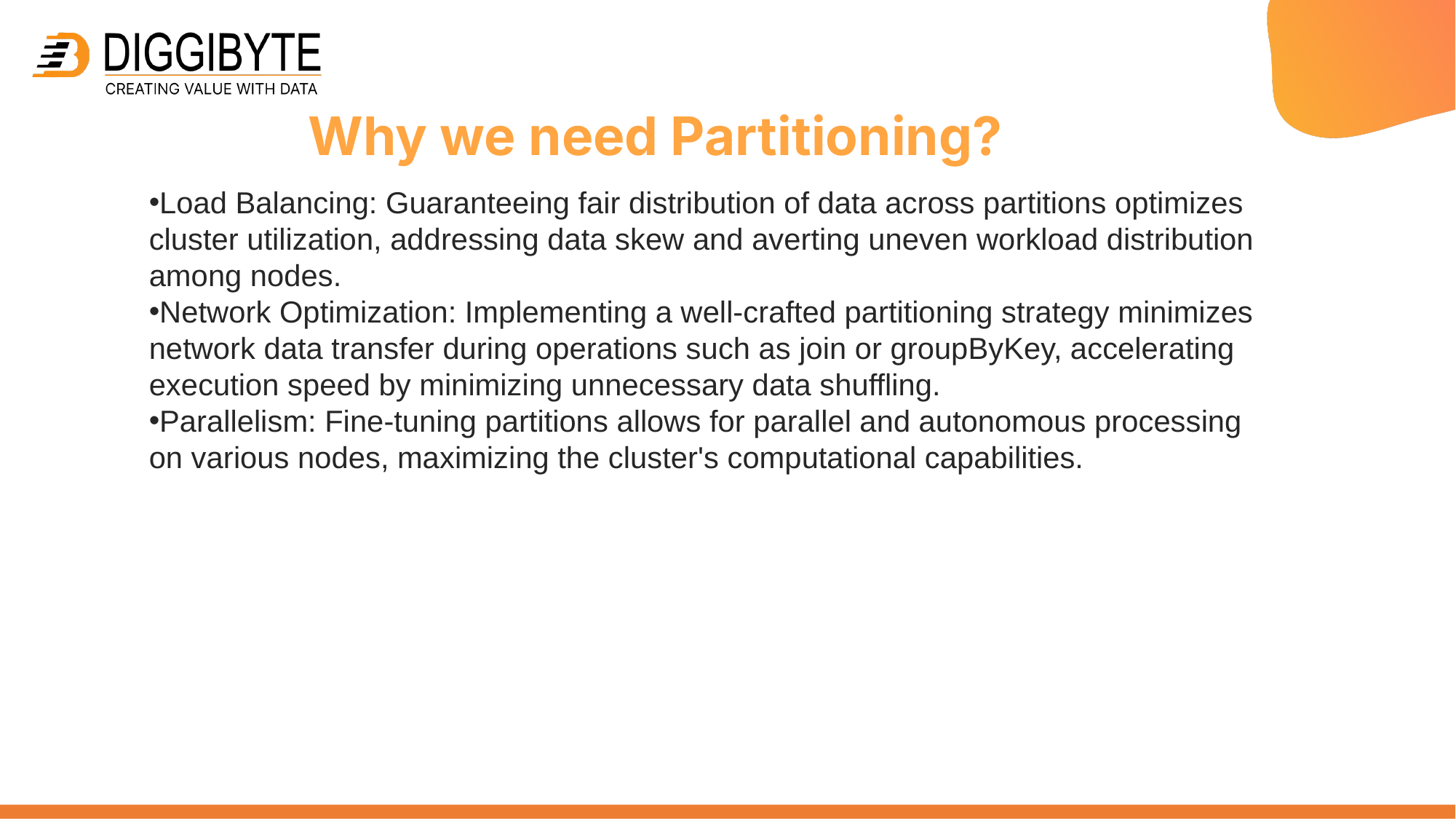

Why we need Partitioning?
Load Balancing: Guaranteeing fair distribution of data across partitions optimizes cluster utilization, addressing data skew and averting uneven workload distribution among nodes.
Network Optimization: Implementing a well-crafted partitioning strategy minimizes network data transfer during operations such as join or groupByKey, accelerating execution speed by minimizing unnecessary data shuffling.
Parallelism: Fine-tuning partitions allows for parallel and autonomous processing on various nodes, maximizing the cluster's computational capabilities.